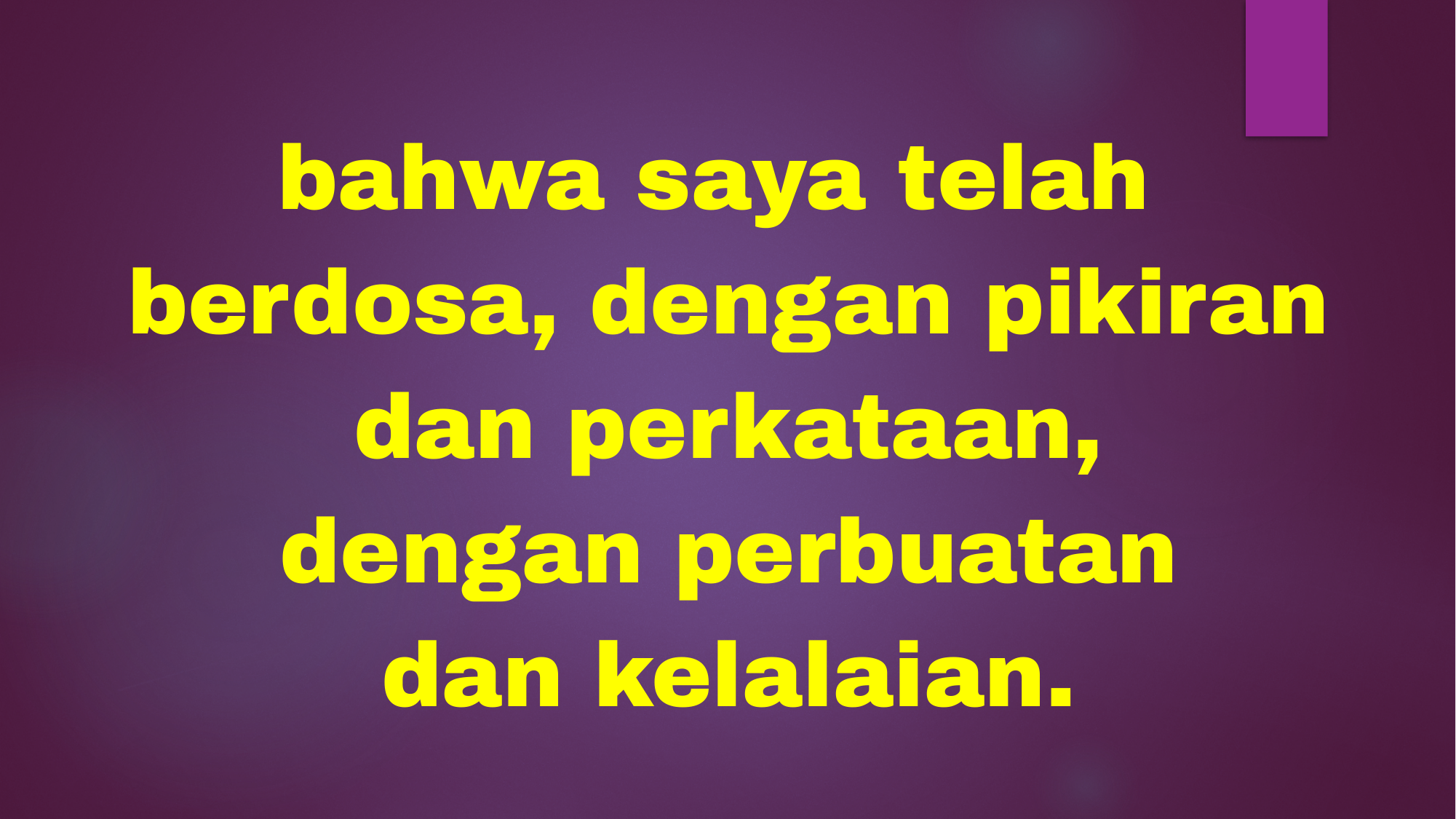

bahwa saya telah
berdosa, dengan pikiran
dan perkataan,
dengan perbuatan
dan kelalaian.